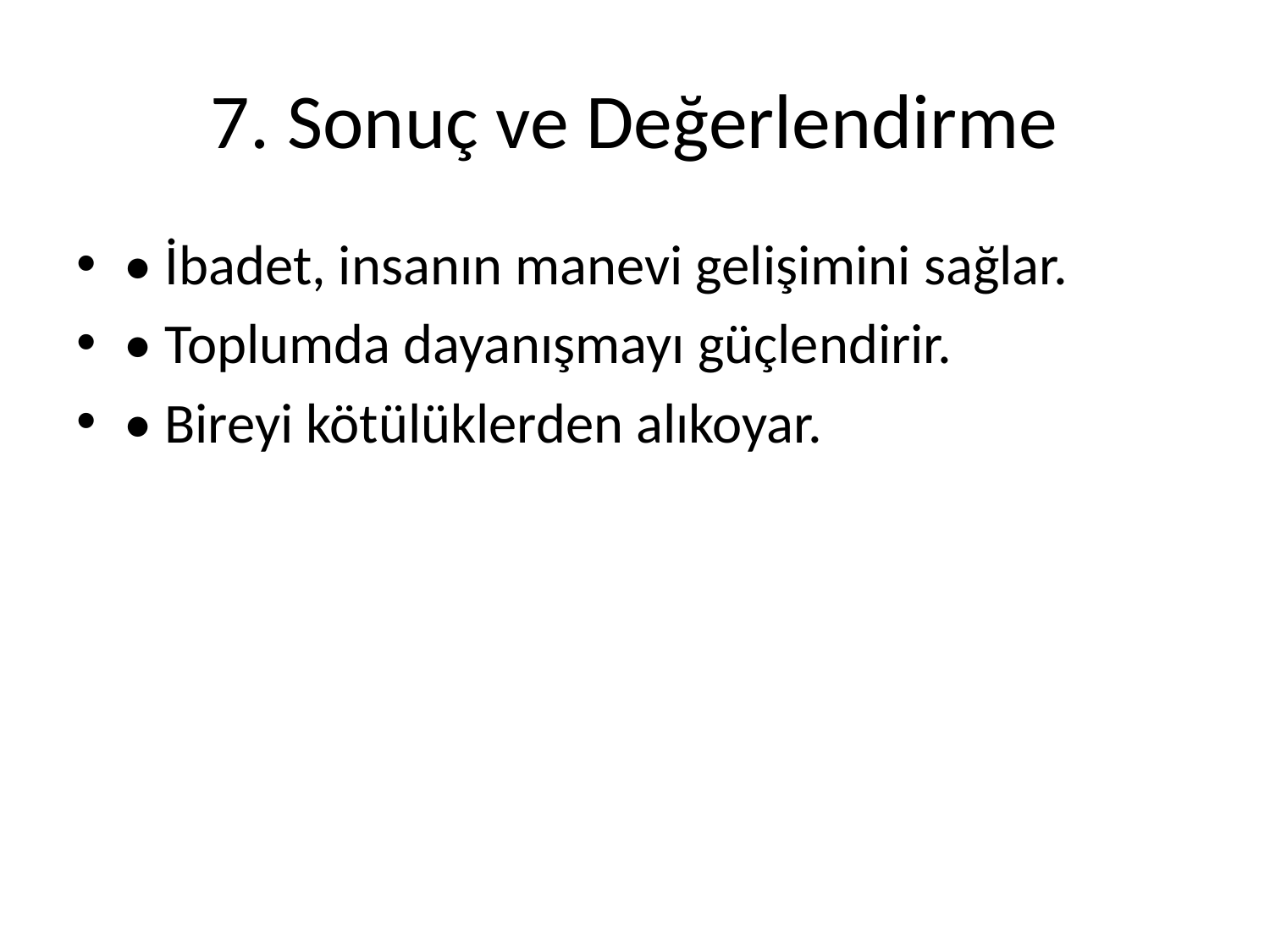

# 7. Sonuç ve Değerlendirme
• İbadet, insanın manevi gelişimini sağlar.
• Toplumda dayanışmayı güçlendirir.
• Bireyi kötülüklerden alıkoyar.